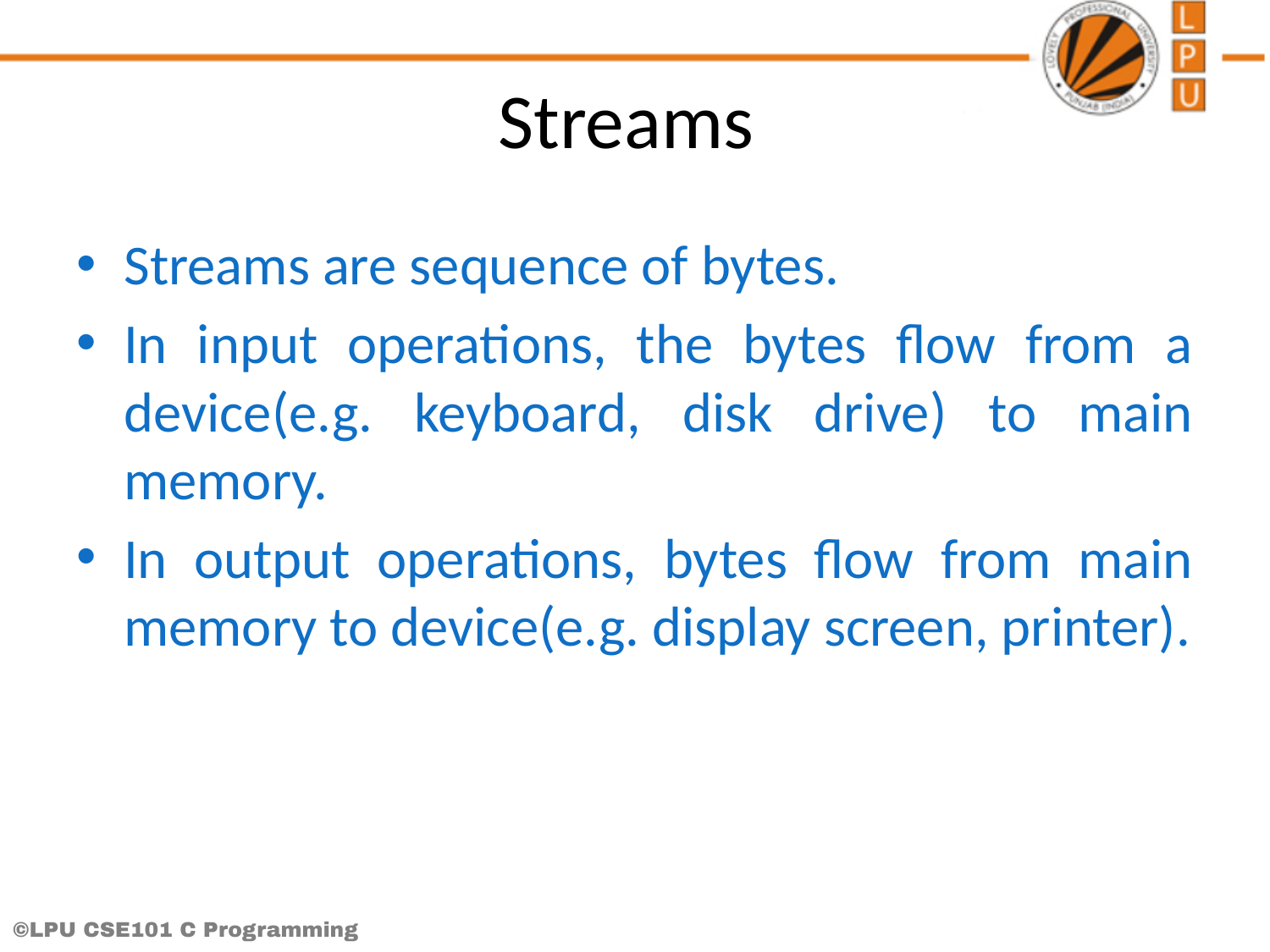

# Streams
Streams are sequence of bytes.
In input operations, the bytes flow from a device(e.g. keyboard, disk drive) to main memory.
In output operations, bytes flow from main memory to device(e.g. display screen, printer).